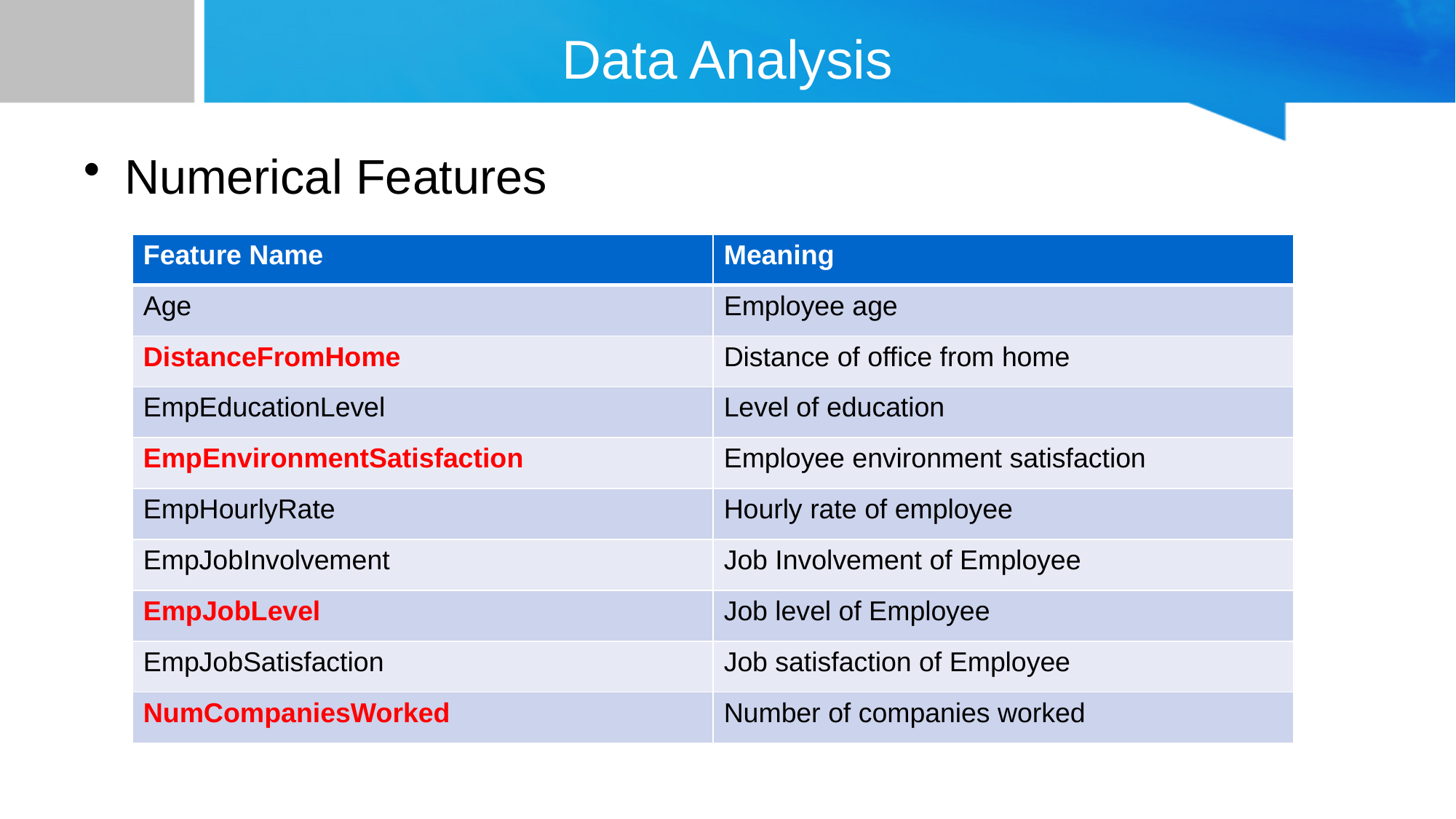

# Data Analysis
Numerical Features

| Feature Name | Meaning |
| --- | --- |
| Age | Employee age |
| DistanceFromHome | Distance of office from home |
| EmpEducationLevel | Level of education |
| EmpEnvironmentSatisfaction | Employee environment satisfaction |
| EmpHourlyRate | Hourly rate of employee |
| EmpJobInvolvement | Job Involvement of Employee |
| EmpJobLevel | Job level of Employee |
| EmpJobSatisfaction | Job satisfaction of Employee |
| NumCompaniesWorked | Number of companies worked |